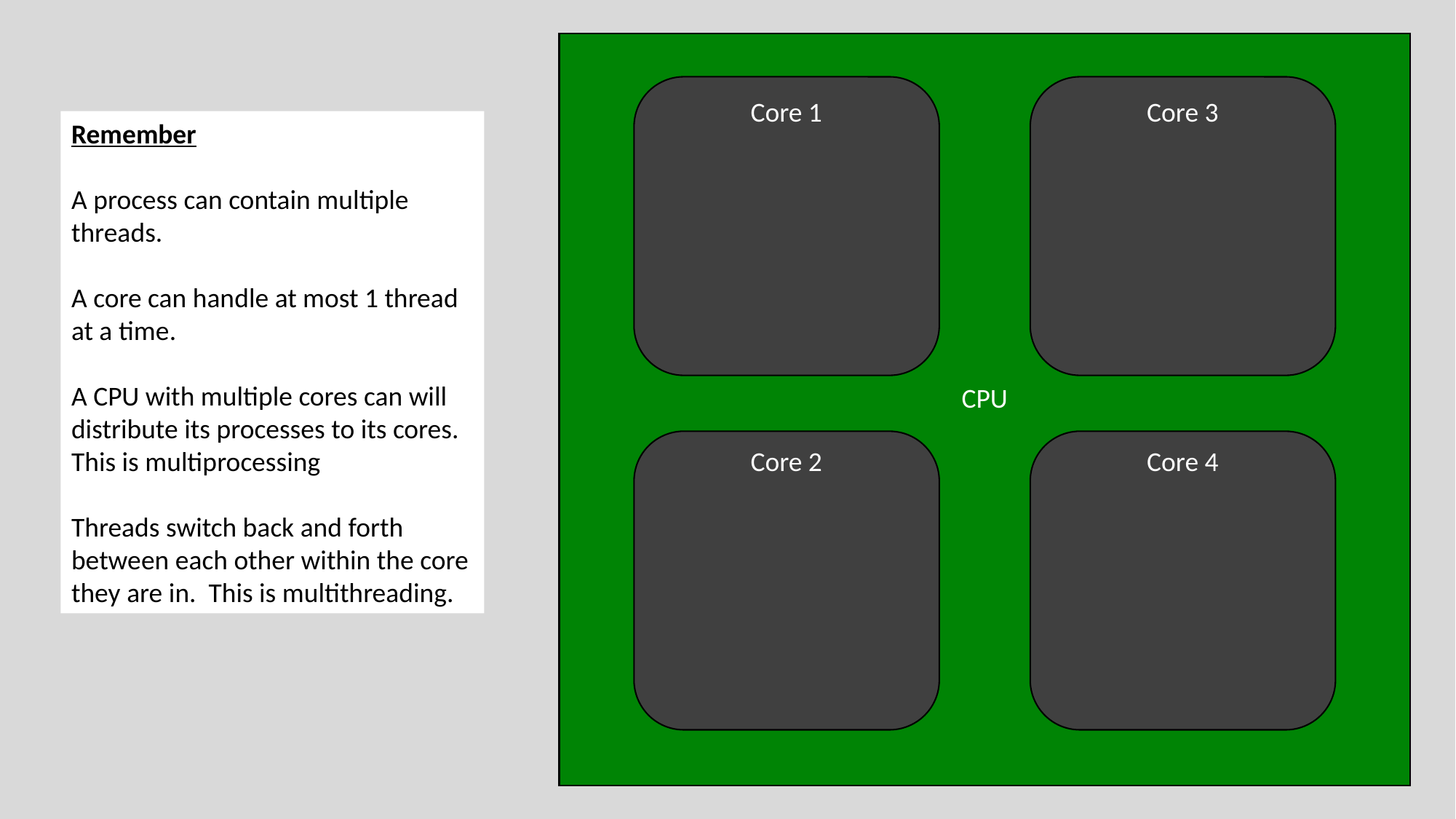

Core 1
Core 3
Remember

A process can contain multiple threads.

A core can handle at most 1 thread at a time.

A CPU with multiple cores can will distribute its processes to its cores.  This is multiprocessing

Threads switch back and forth between each other within the core they are in.  This is multithreading.
CPU

Core 2
Core 4